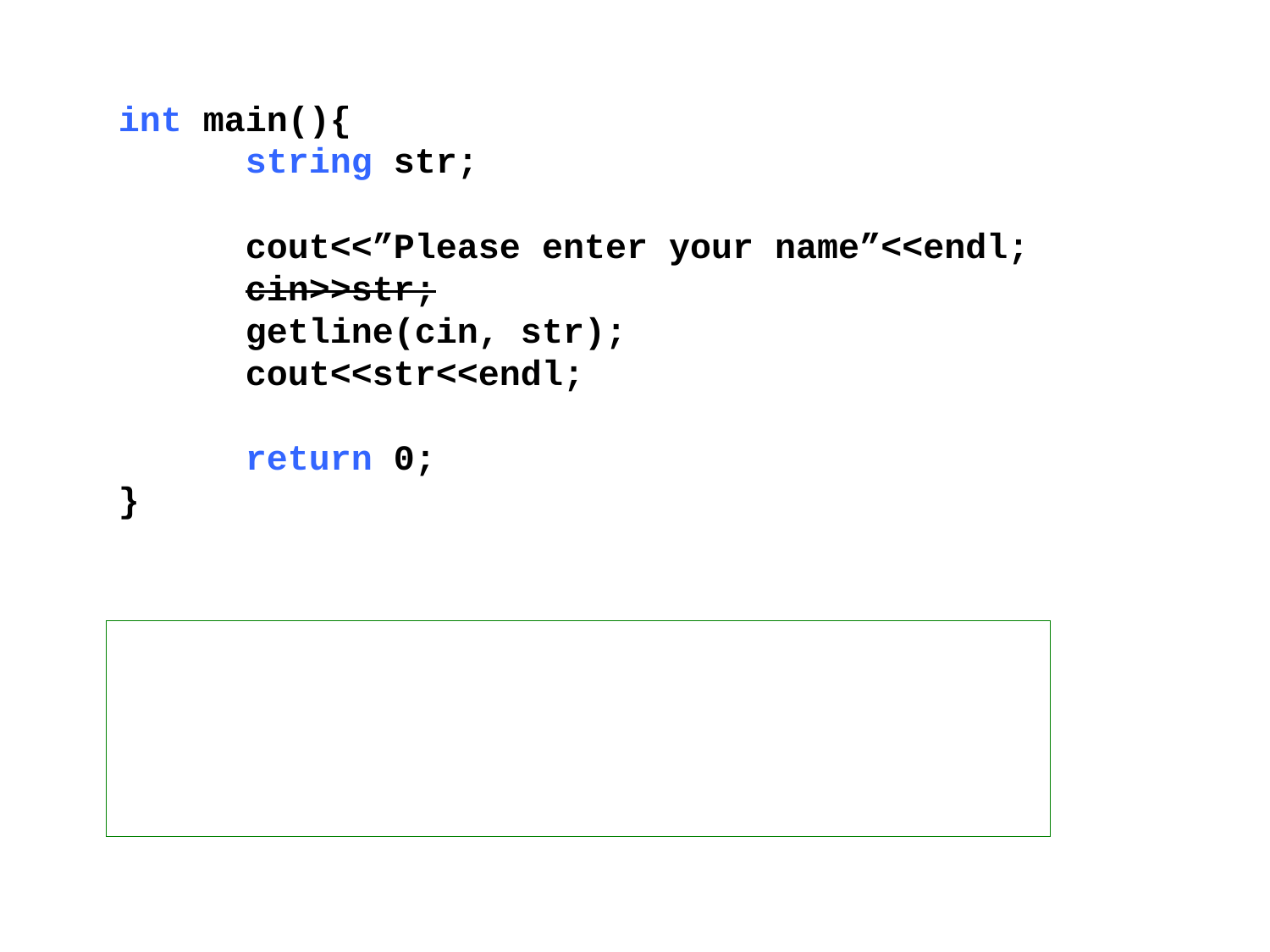

int main(){
	string str;

	cout<<”Please enter your name”<<endl;
	cin>>str;
	getline(cin, str);
	cout<<str<<endl;
	return 0;
}